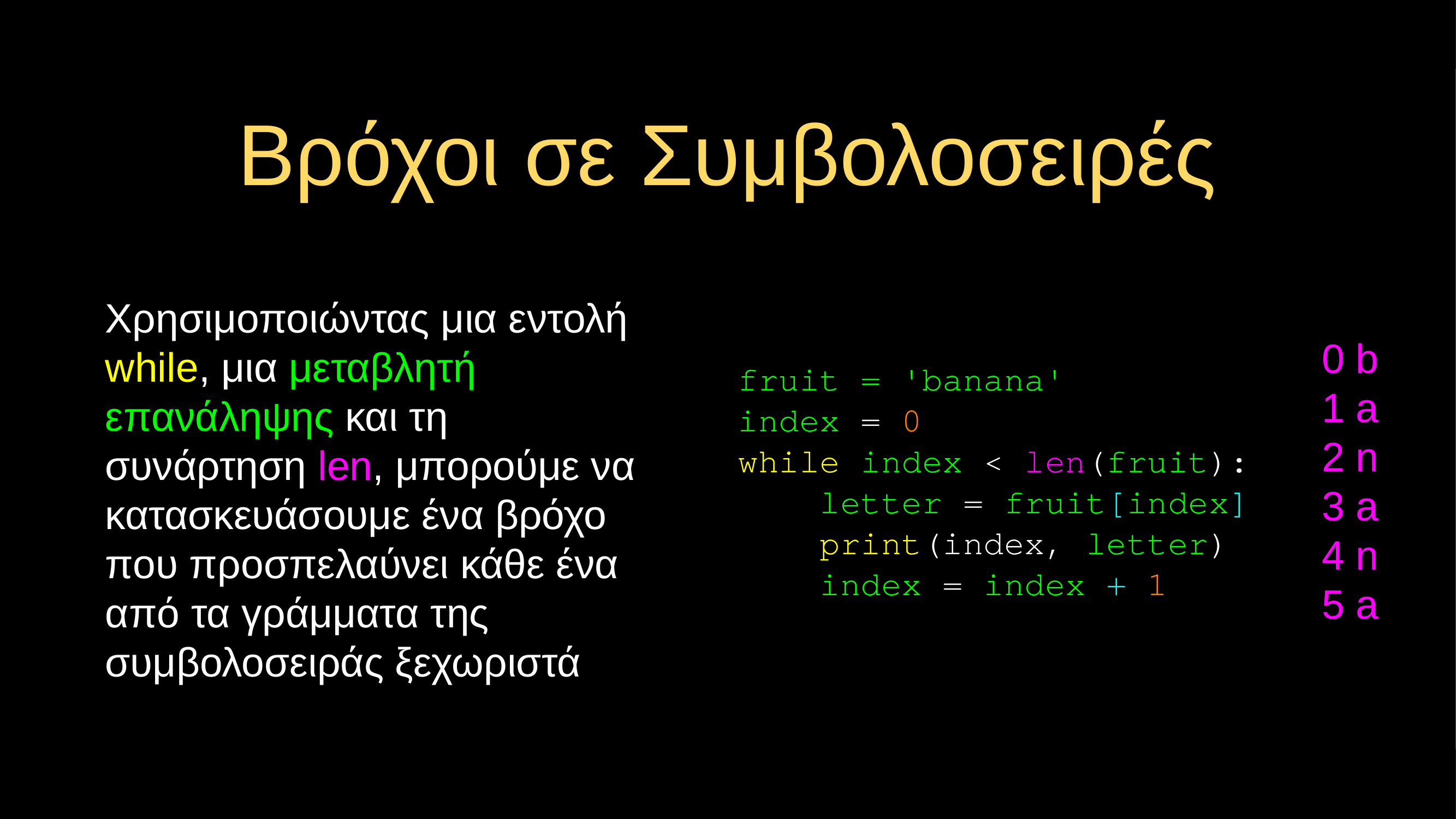

# Βρόχοι σε Συμβολοσειρές
Χρησιμοποιώντας μια εντολή while, μια μεταβλητή επανάληψης και τη συνάρτηση len, μπορούμε να κατασκευάσουμε ένα βρόχο που προσπελαύνει κάθε ένα από τα γράμματα της συμβολοσειράς ξεχωριστά
fruit = 'banana'
index = 0
while index < len(fruit):
    letter = fruit[index]
    print(index, letter)
    index = index + 1
0 b
1 a
2 n
3 a
4 n
5 a